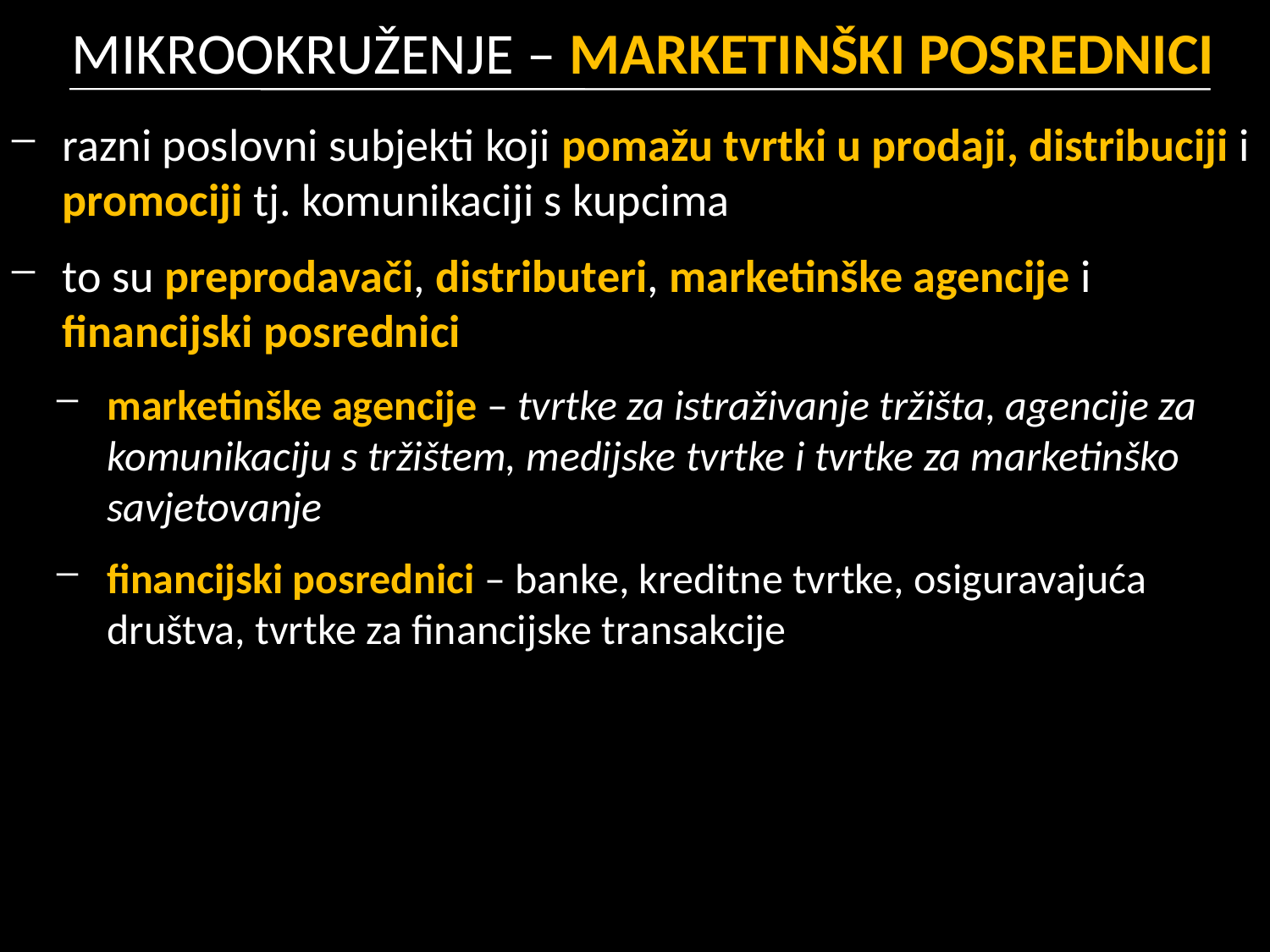

# MIKROOKRUŽENJE – MARKETINŠKI POSREDNICI
razni poslovni subjekti koji pomažu tvrtki u prodaji, distribuciji i promociji tj. komunikaciji s kupcima
to su preprodavači, distributeri, marketinške agencije i financijski posrednici
marketinške agencije – tvrtke za istraživanje tržišta, agencije za komunikaciju s tržištem, medijske tvrtke i tvrtke za marketinško savjetovanje
financijski posrednici – banke, kreditne tvrtke, osiguravajuća društva, tvrtke za financijske transakcije